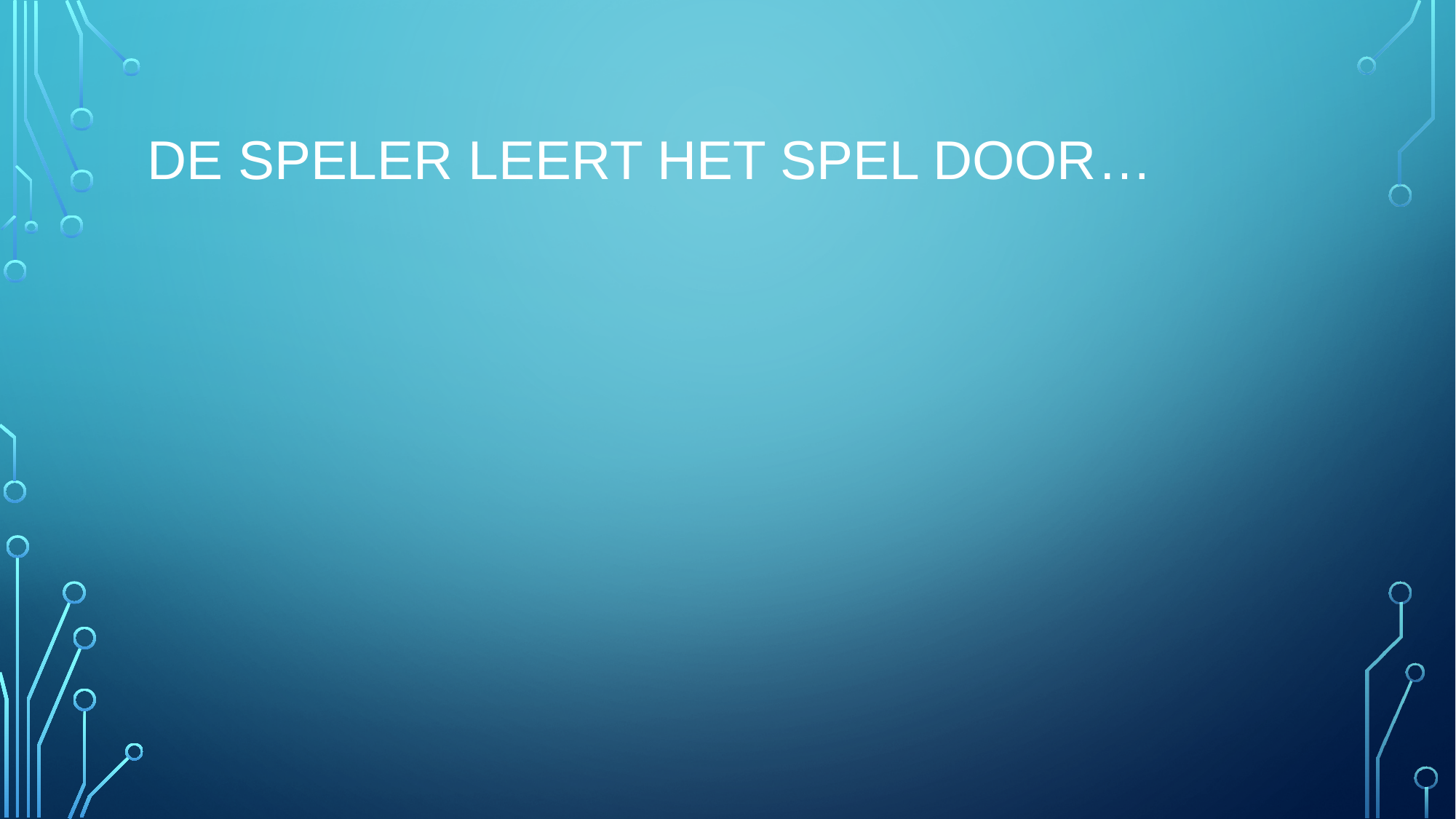

# De speler leert Het spel door…